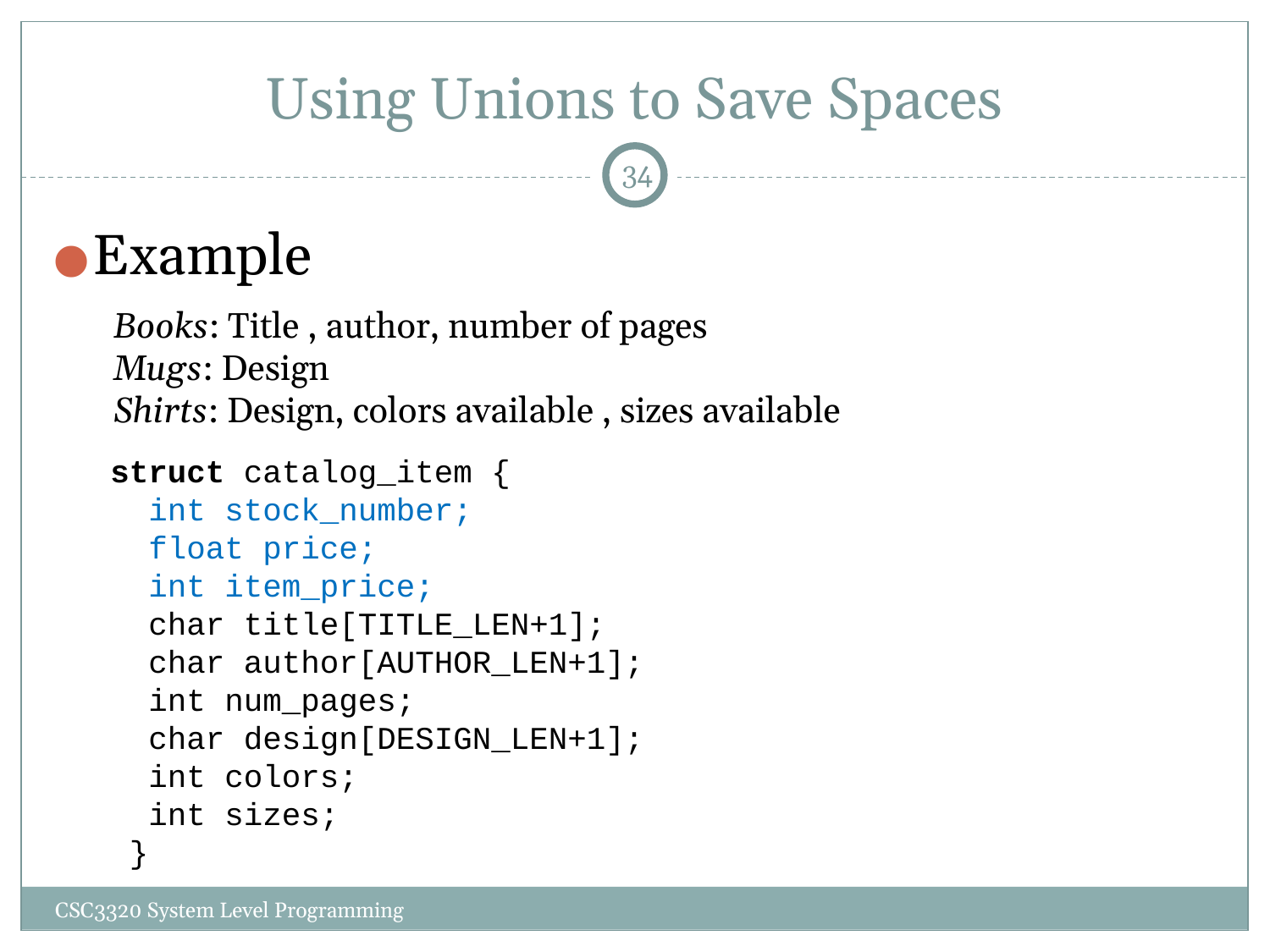

# Using Unions to Save Spaces
34
Example
Books: Title , author, number of pages
Mugs: Design
Shirts: Design, colors available , sizes available
struct catalog_item {
  int stock_number;
  float price;
  int item_price;
  char title[TITLE_LEN+1];
  char author[AUTHOR_LEN+1];
  int num_pages;
  char design[DESIGN_LEN+1];
  int colors;
  int sizes;
 }
CSC3320 System Level Programming